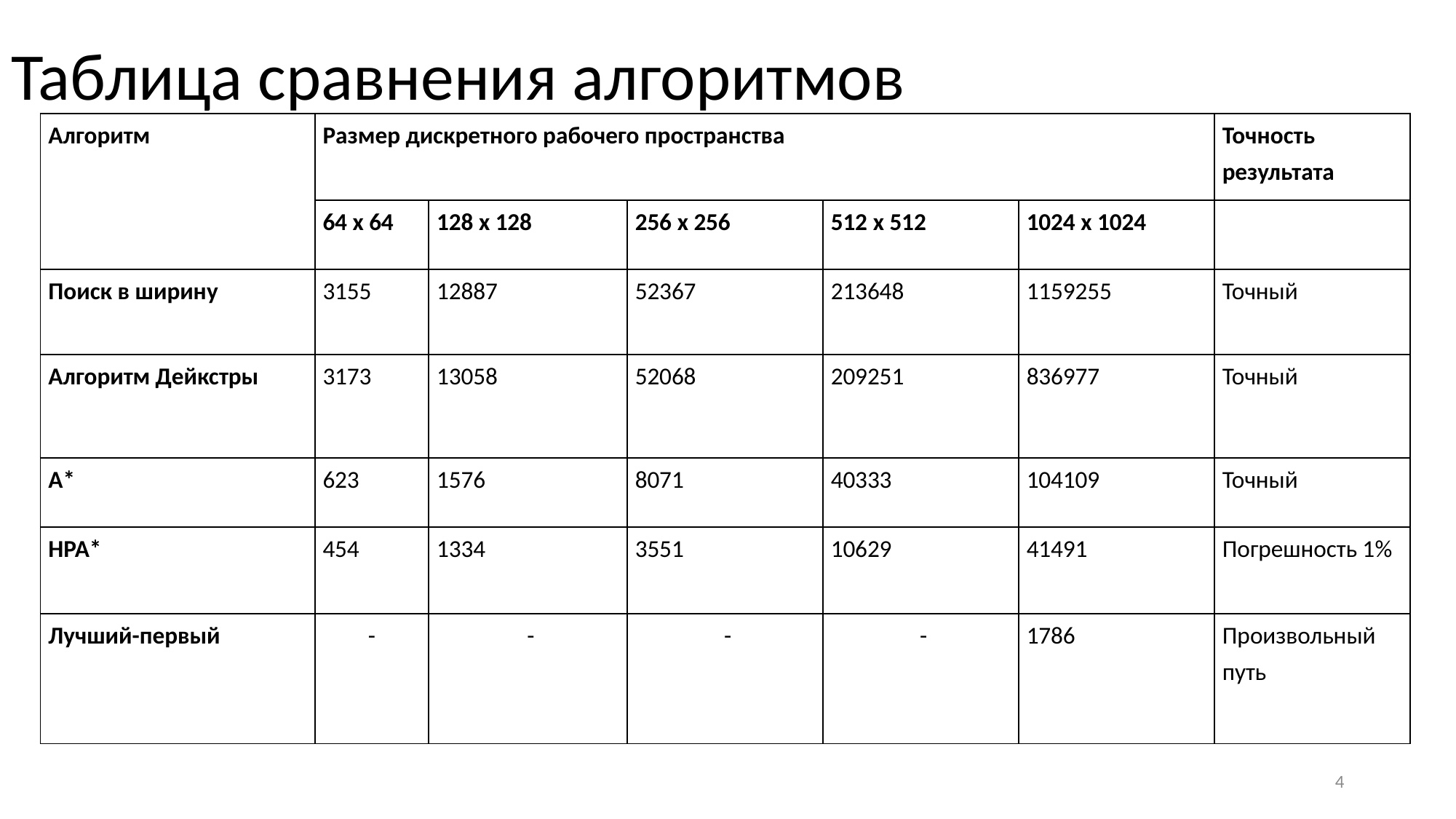

# Таблица сравнения алгоритмов
| Алгоритм | Размер дискретного рабочего пространства |  |  |  |  | Точность результата |
| --- | --- | --- | --- | --- | --- | --- |
|  | 64 x 64 | 128 x 128 | 256 x 256 | 512 x 512 | 1024 x 1024 |  |
| Поиск в ширину | 3155 | 12887 | 52367 | 213648 | 1159255 | Точный |
| Алгоритм Дейкстры | 3173 | 13058 | 52068 | 209251 | 836977 | Точный |
| A\* | 623 | 1576 | 8071 | 40333 | 104109 | Точный |
| HPA\* | 454 | 1334 | 3551 | 10629 | 41491 | Погрешность 1% |
| Лучший-первый | - | - | - | - | 1786 | Произвольный путь |
4